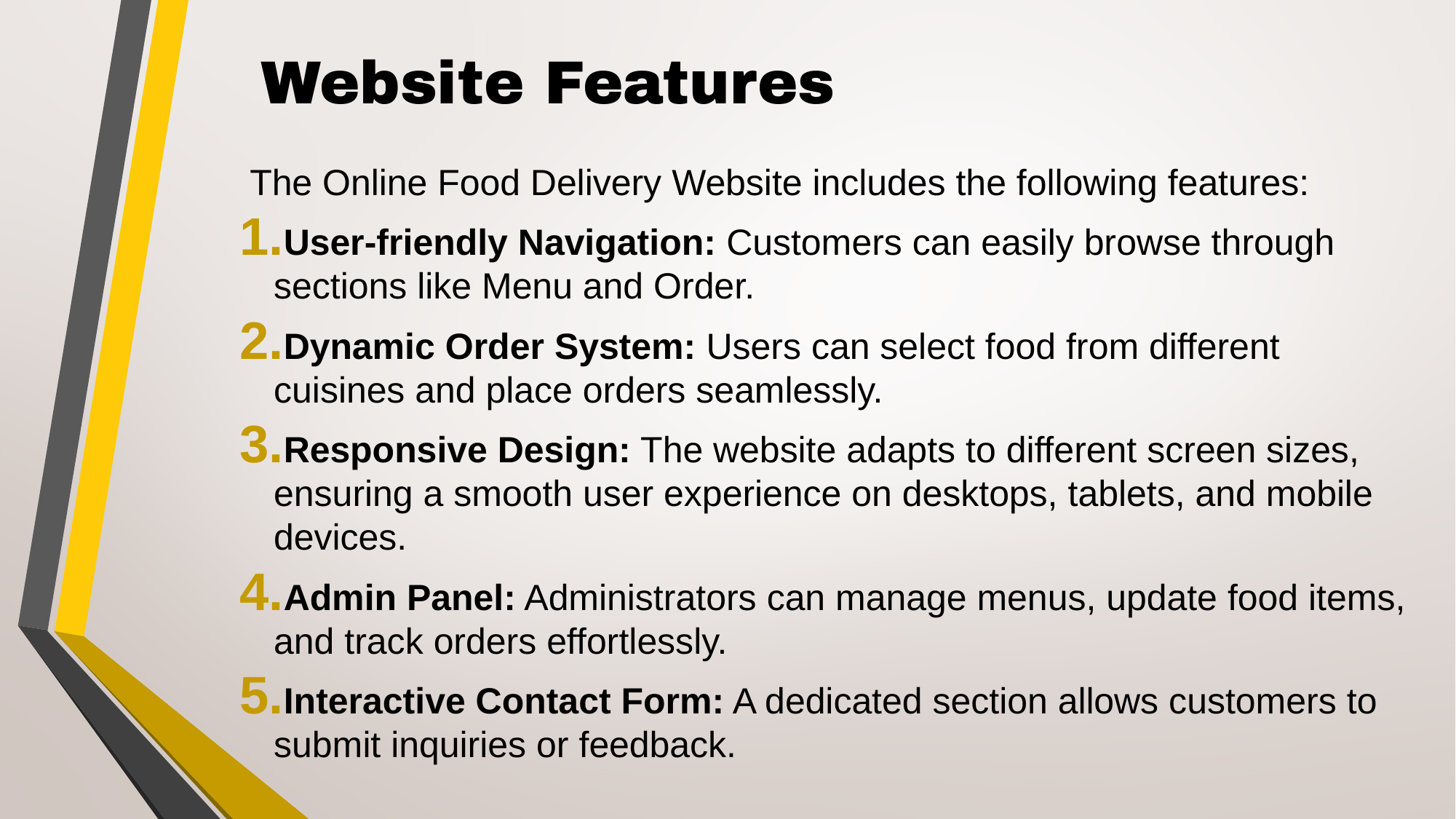

# Website Features
 The Online Food Delivery Website includes the following features:
User-friendly Navigation: Customers can easily browse through sections like Menu and Order.
Dynamic Order System: Users can select food from different cuisines and place orders seamlessly.
Responsive Design: The website adapts to different screen sizes, ensuring a smooth user experience on desktops, tablets, and mobile devices.
Admin Panel: Administrators can manage menus, update food items, and track orders effortlessly.
Interactive Contact Form: A dedicated section allows customers to submit inquiries or feedback.